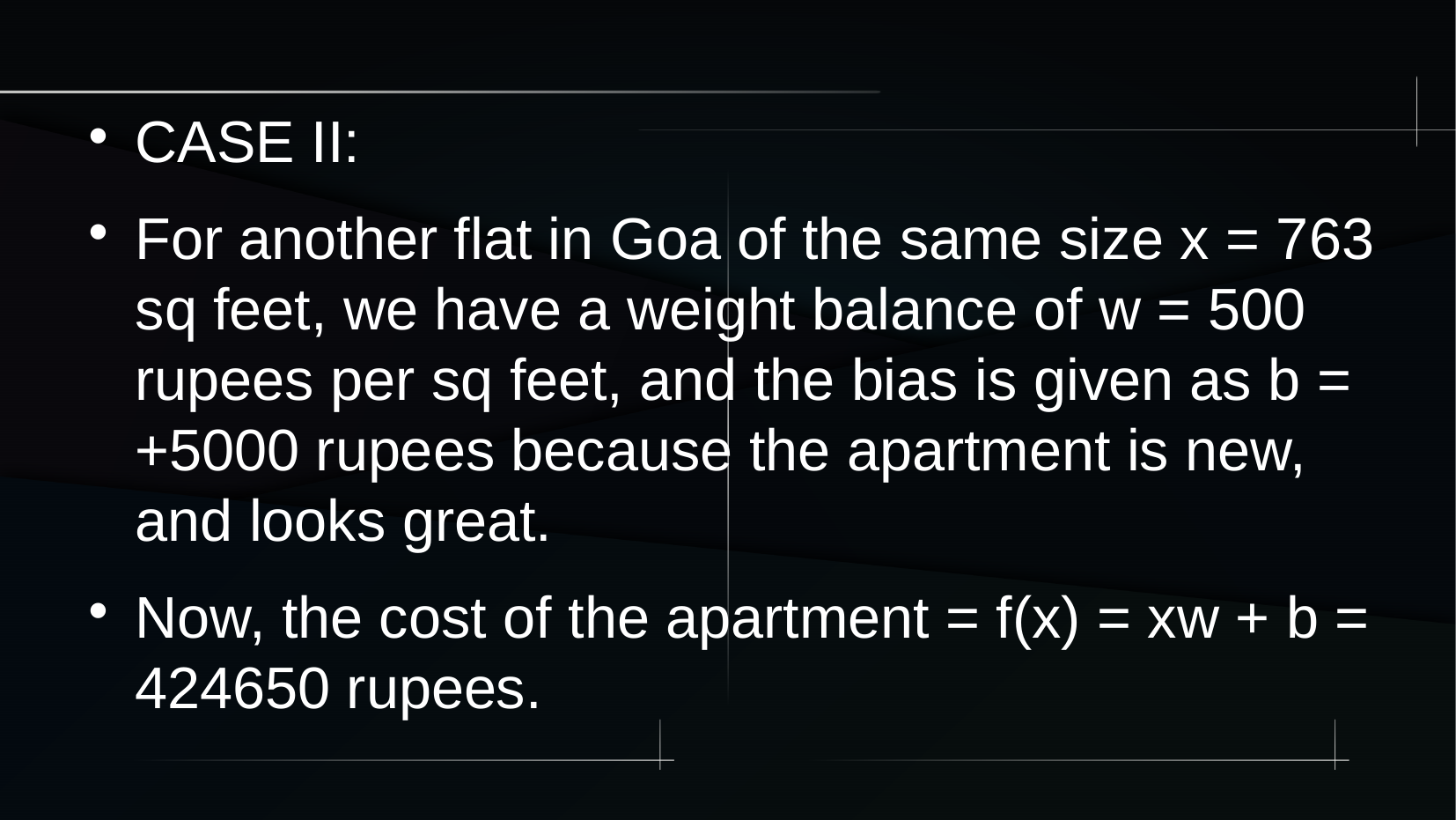

CASE II:
For another flat in Goa of the same size x = 763 sq feet, we have a weight balance of w = 500 rupees per sq feet, and the bias is given as b = +5000 rupees because the apartment is new, and looks great.
Now, the cost of the apartment = f(x) = xw + b = 424650 rupees.